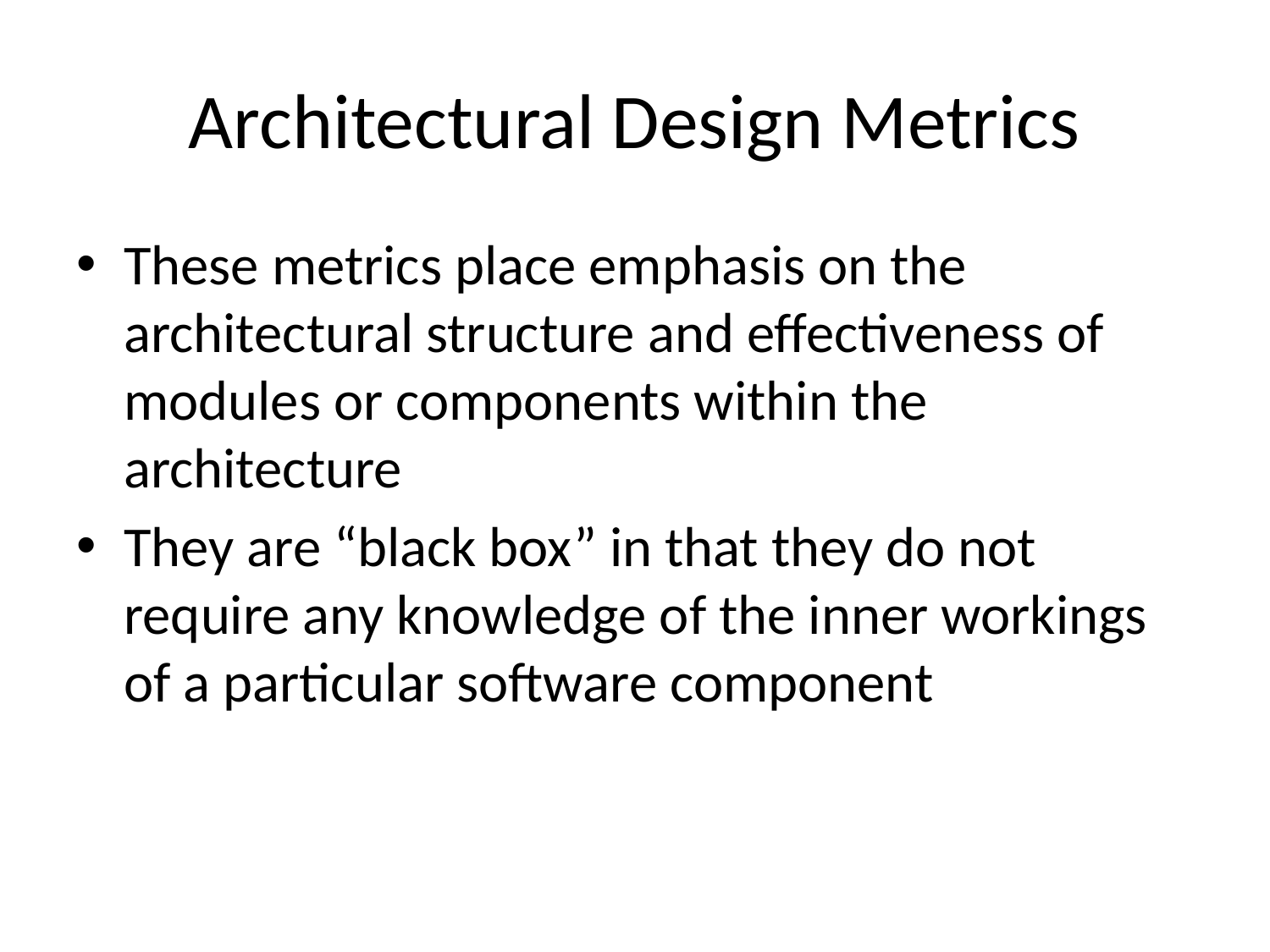

# Architectural Design Metrics
These metrics place emphasis on the architectural structure and effectiveness of modules or components within the architecture
They are “black box” in that they do not require any knowledge of the inner workings of a particular software component